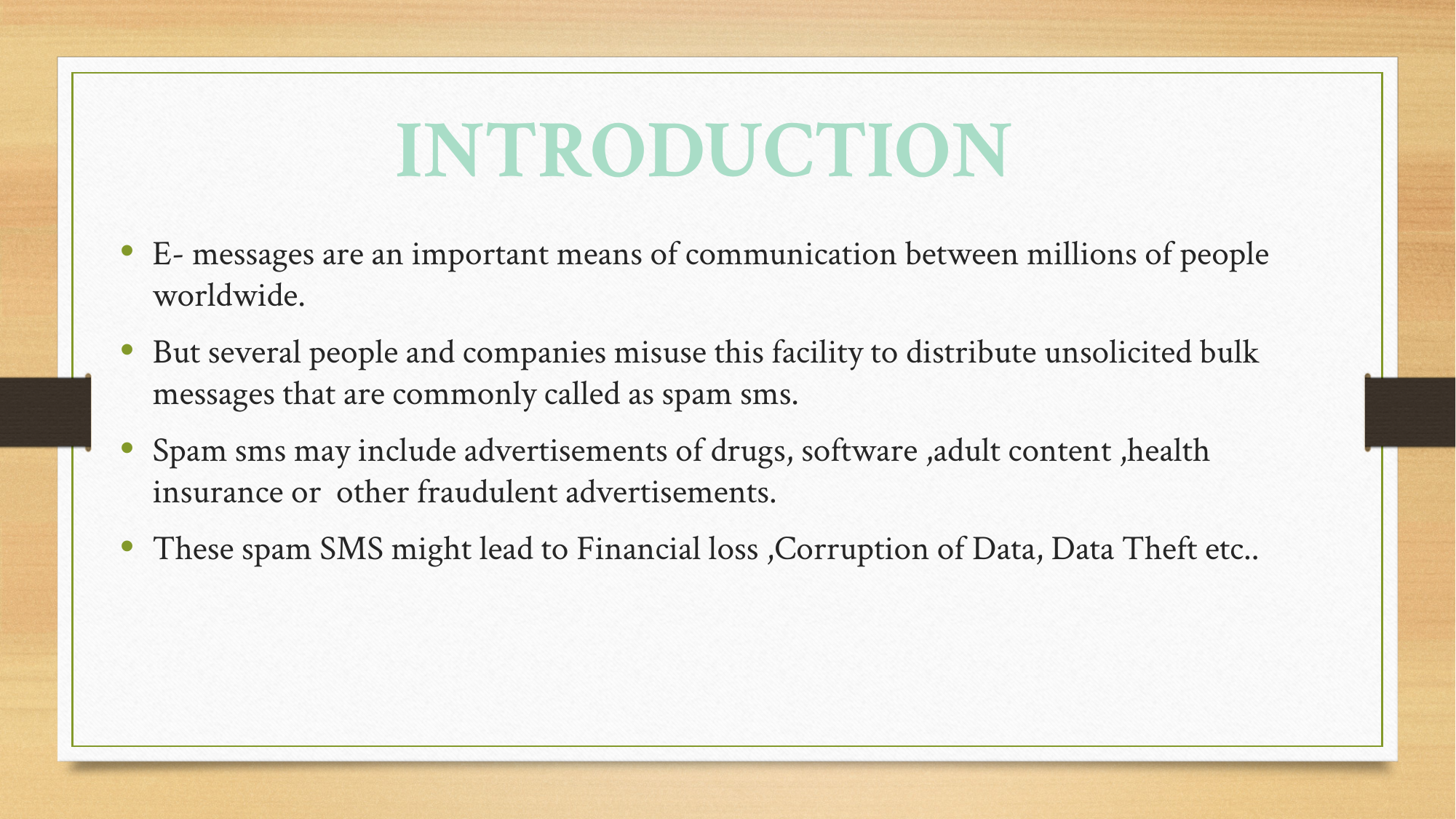

INTRODUCTION
#
E- messages are an important means of communication between millions of people worldwide.
But several people and companies misuse this facility to distribute unsolicited bulk messages that are commonly called as spam sms.
Spam sms may include advertisements of drugs, software ,adult content ,health insurance or  other fraudulent advertisements.
These spam SMS might lead to Financial loss ,Corruption of Data, Data Theft etc..